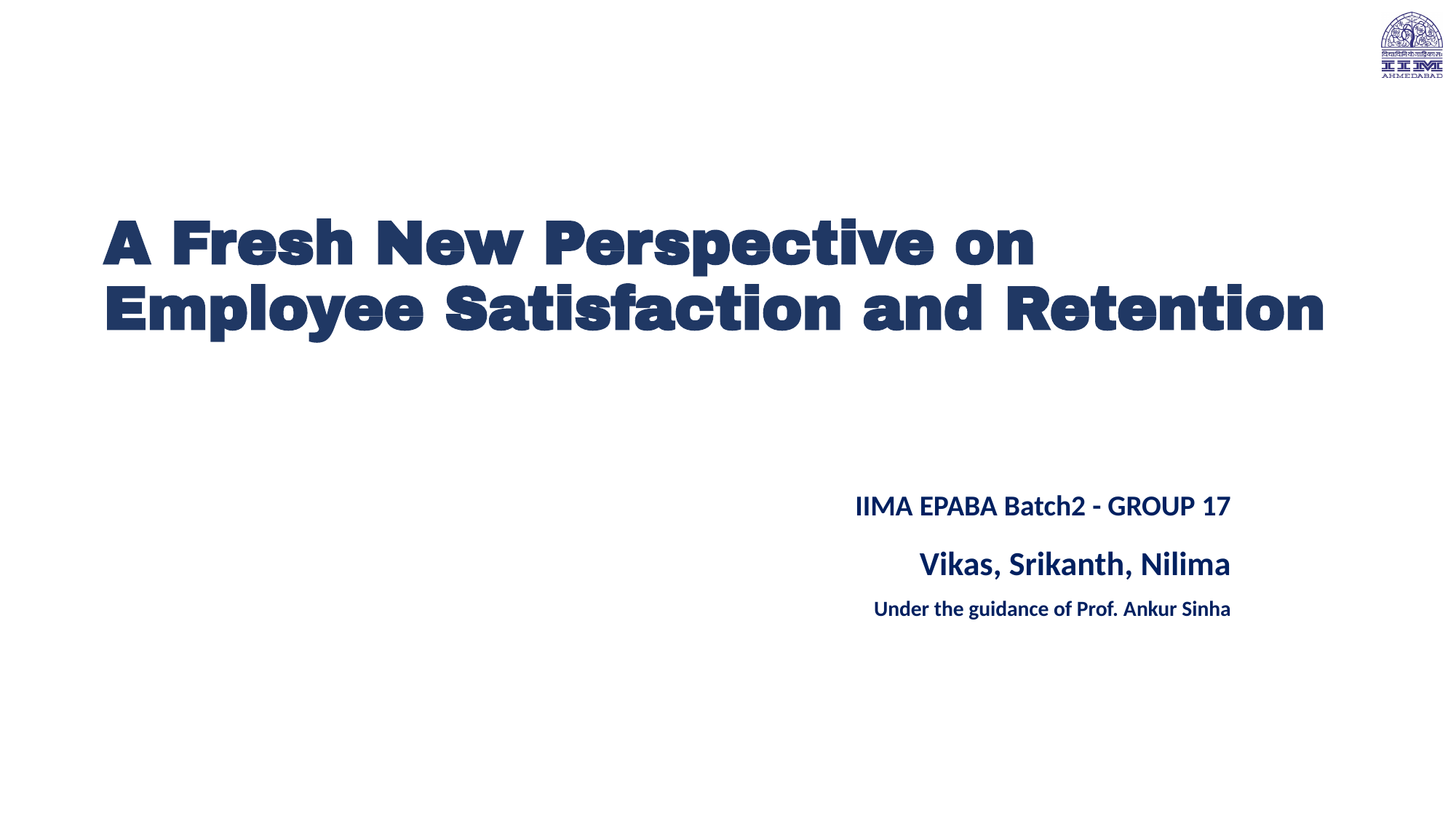

# A Fresh New Perspective on Employee Satisfaction and Retention

IIMA EPABA Batch2 - GROUP 17
Vikas, Srikanth, Nilima
Under the guidance of Prof. Ankur Sinha
1